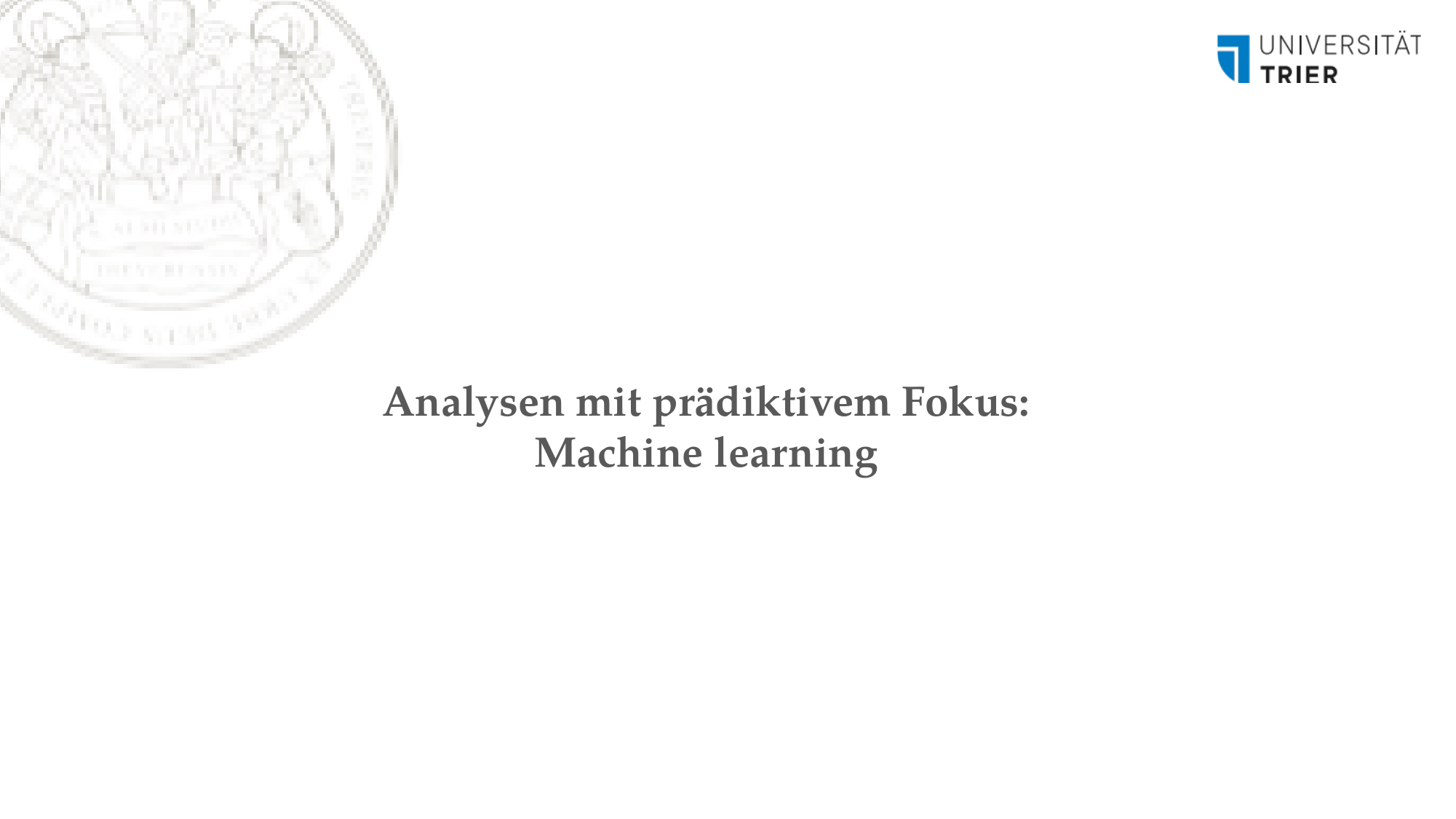

# Analysen mit prädiktivem Fokus: Machine learning